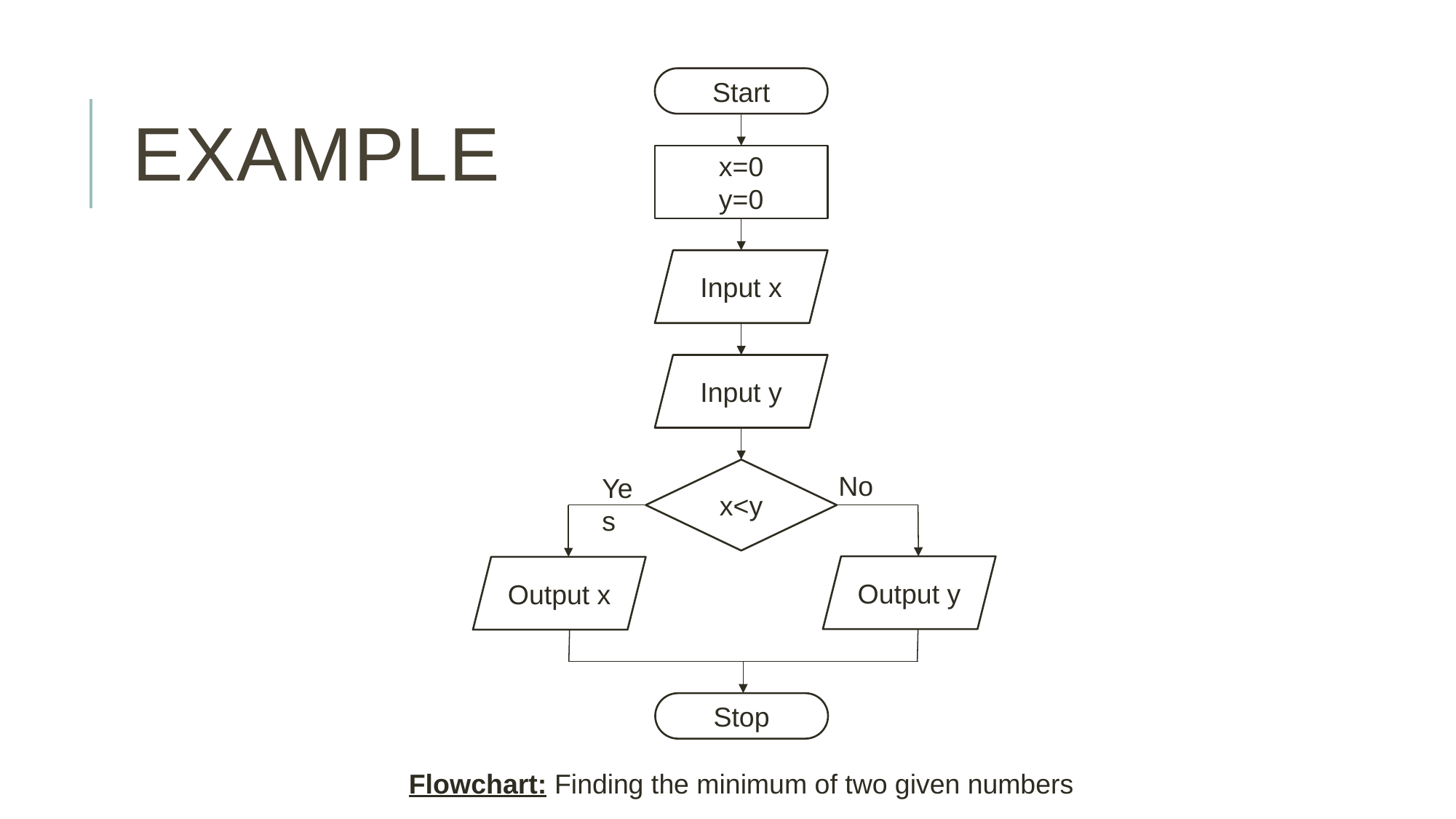

Start
# Example
x=0
y=0
Input x
Input y
x<y
No
Yes
Output y
Output x
Stop
Flowchart: Finding the minimum of two given numbers